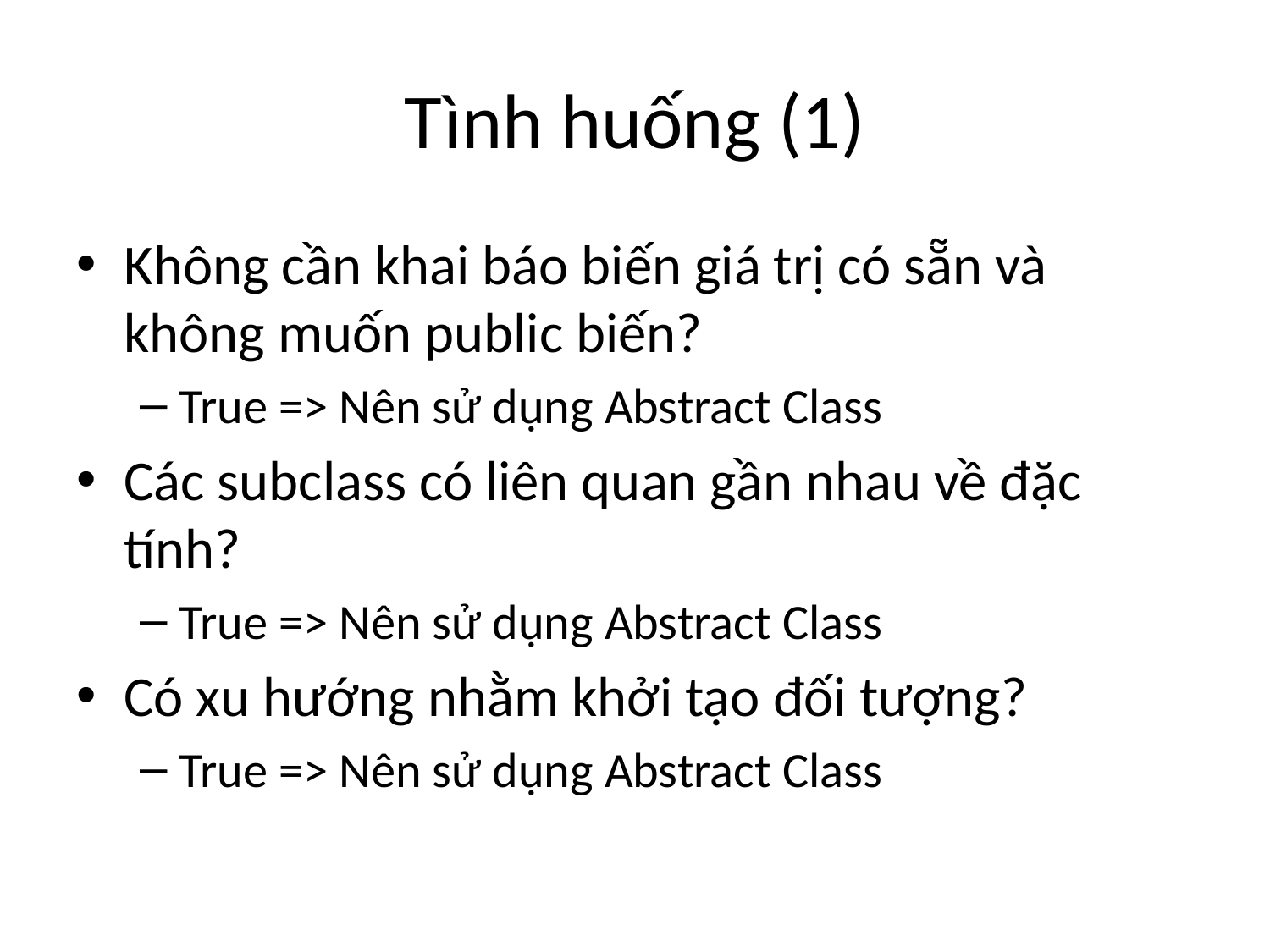

# Tình huống (1)
Không cần khai báo biến giá trị có sẵn và không muốn public biến?
True => Nên sử dụng Abstract Class
Các subclass có liên quan gần nhau về đặc tính?
True => Nên sử dụng Abstract Class
Có xu hướng nhằm khởi tạo đối tượng?
True => Nên sử dụng Abstract Class